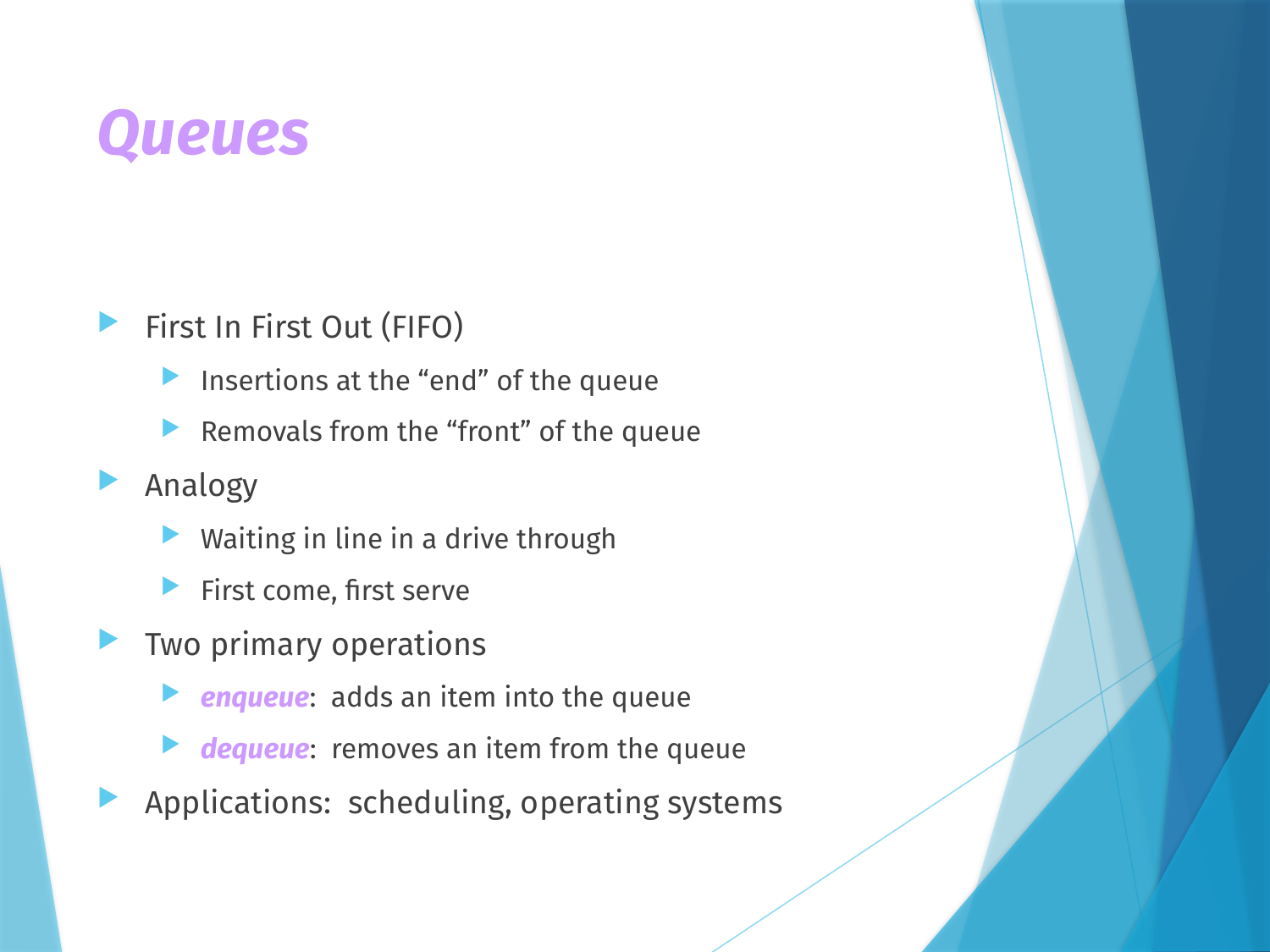

# Queues
First In First Out (FIFO)
Insertions at the “end” of the queue
Removals from the “front” of the queue
Analogy
Waiting in line in a drive through
First come, first serve
Two primary operations
enqueue:  adds an item into the queue
dequeue:  removes an item from the queue
Applications:  scheduling, operating systems